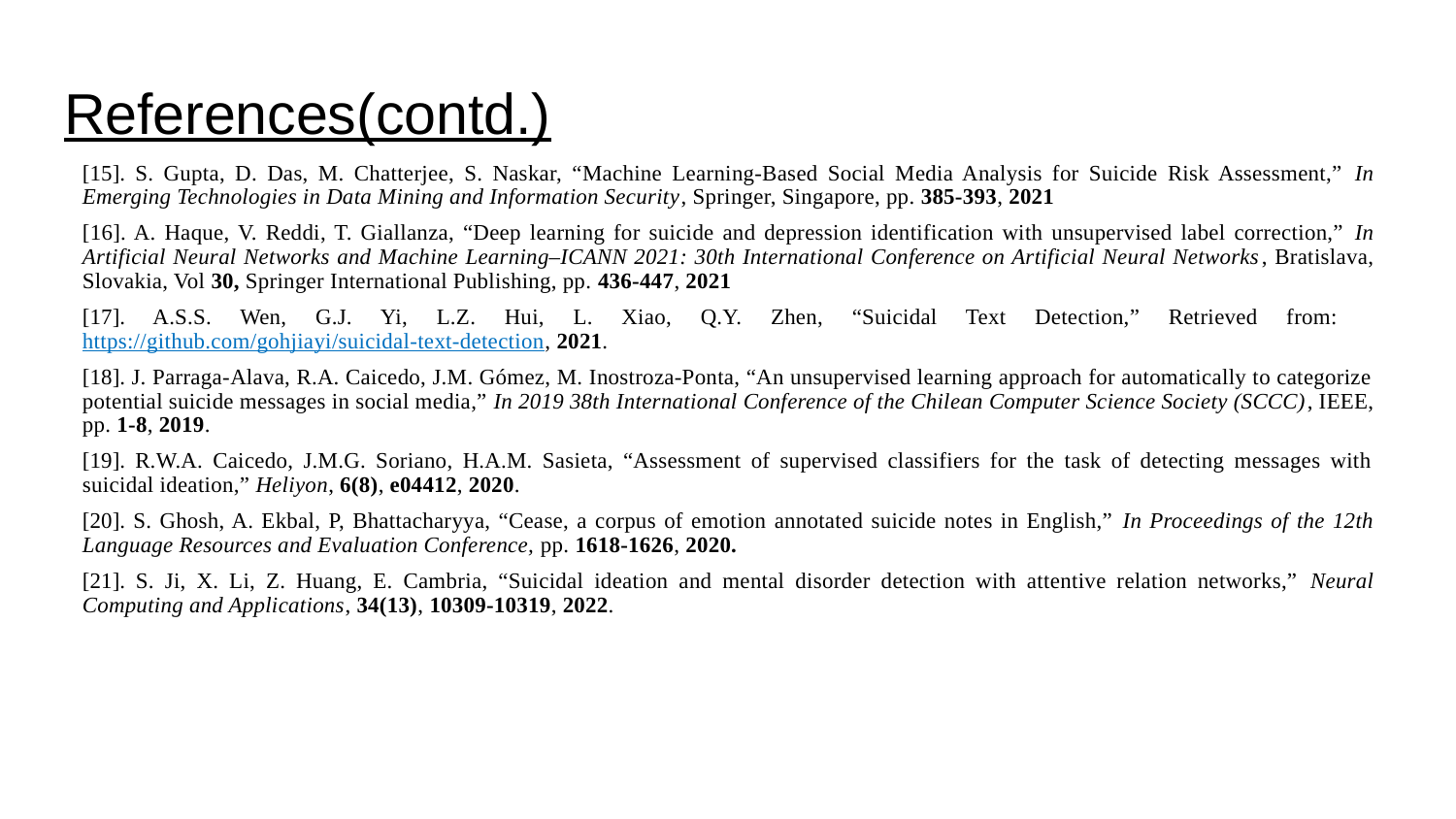

# References(contd.)
[15]. S. Gupta, D. Das, M. Chatterjee, S. Naskar, “Machine Learning-Based Social Media Analysis for Suicide Risk Assessment,” In Emerging Technologies in Data Mining and Information Security, Springer, Singapore, pp. 385-393, 2021
[16]. A. Haque, V. Reddi, T. Giallanza, “Deep learning for suicide and depression identification with unsupervised label correction,” In Artificial Neural Networks and Machine Learning–ICANN 2021: 30th International Conference on Artificial Neural Networks, Bratislava, Slovakia, Vol 30, Springer International Publishing, pp. 436-447, 2021
[17]. A.S.S. Wen, G.J. Yi, L.Z. Hui, L. Xiao, Q.Y. Zhen, “Suicidal Text Detection,” Retrieved from:  https://github.com/gohjiayi/suicidal-text-detection, 2021.
[18]. J. Parraga-Alava, R.A. Caicedo, J.M. Gómez, M. Inostroza-Ponta, “An unsupervised learning approach for automatically to categorize potential suicide messages in social media,” In 2019 38th International Conference of the Chilean Computer Science Society (SCCC), IEEE, pp. 1-8, 2019.
[19]. R.W.A. Caicedo, J.M.G. Soriano, H.A.M. Sasieta, “Assessment of supervised classifiers for the task of detecting messages with suicidal ideation,” Heliyon, 6(8), e04412, 2020.
[20]. S. Ghosh, A. Ekbal, P, Bhattacharyya, “Cease, a corpus of emotion annotated suicide notes in English,” In Proceedings of the 12th Language Resources and Evaluation Conference, pp. 1618-1626, 2020.
[21]. S. Ji, X. Li, Z. Huang, E. Cambria, “Suicidal ideation and mental disorder detection with attentive relation networks,” Neural Computing and Applications, 34(13), 10309-10319, 2022.